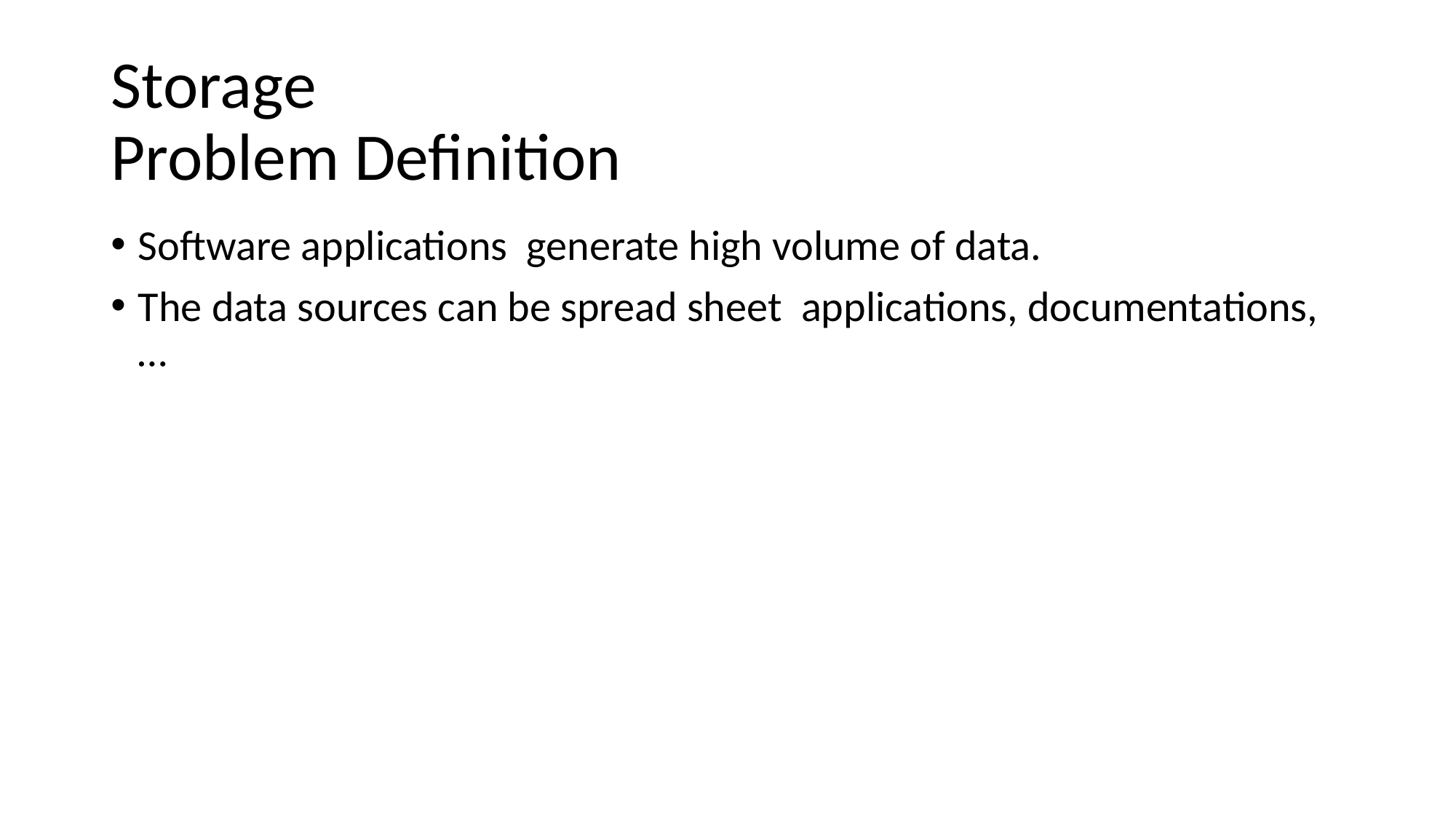

# Storage Problem Definition
Software applications  generate high volume of data.
The data sources can be spread sheet  applications, documentations, …